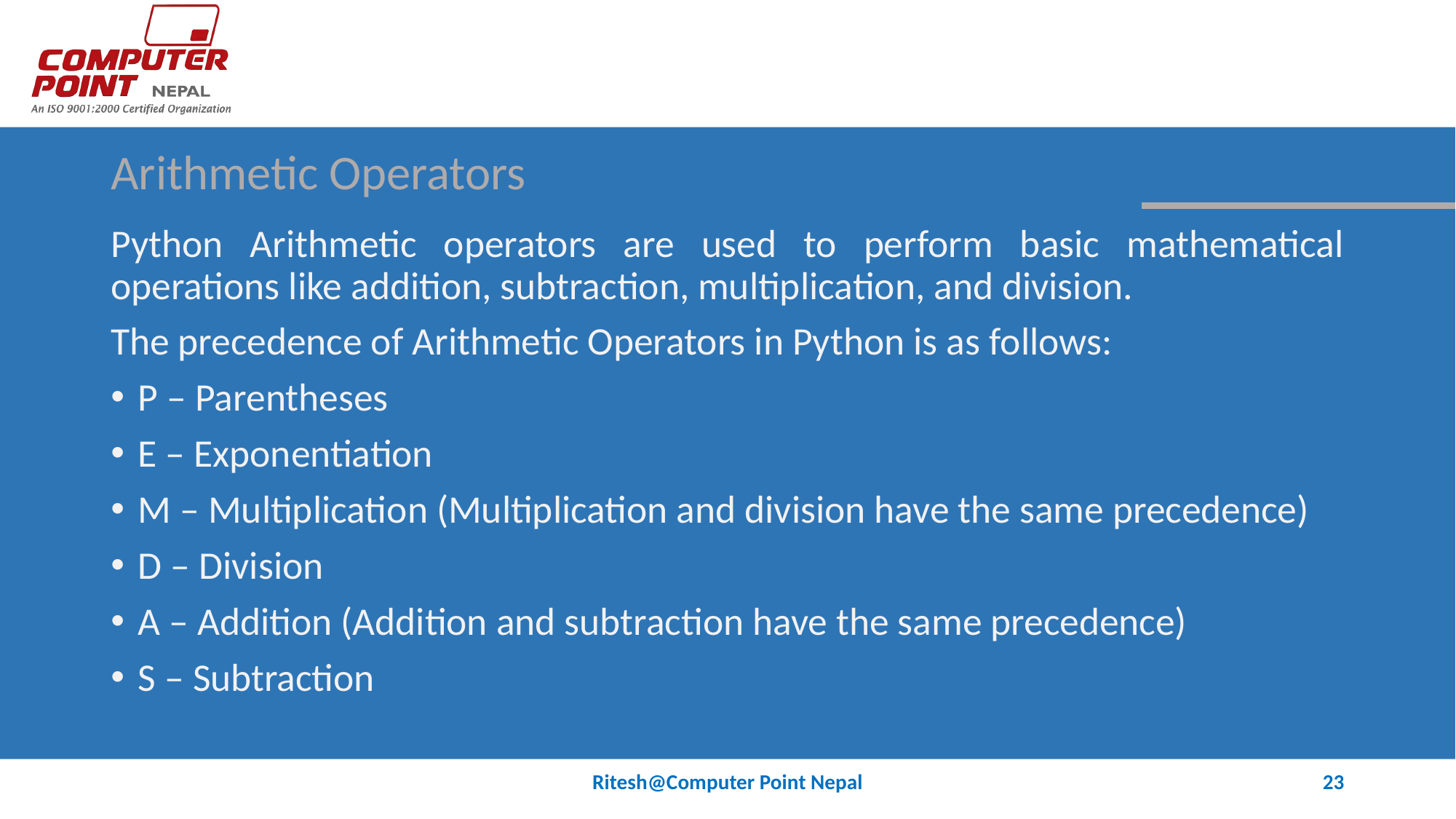

# Arithmetic Operators
Python Arithmetic operators are used to perform basic mathematical operations like addition, subtraction, multiplication, and division.
The precedence of Arithmetic Operators in Python is as follows:
P – Parentheses
E – Exponentiation
M – Multiplication (Multiplication and division have the same precedence)
D – Division
A – Addition (Addition and subtraction have the same precedence)
S – Subtraction

Ritesh@Computer Point Nepal

23